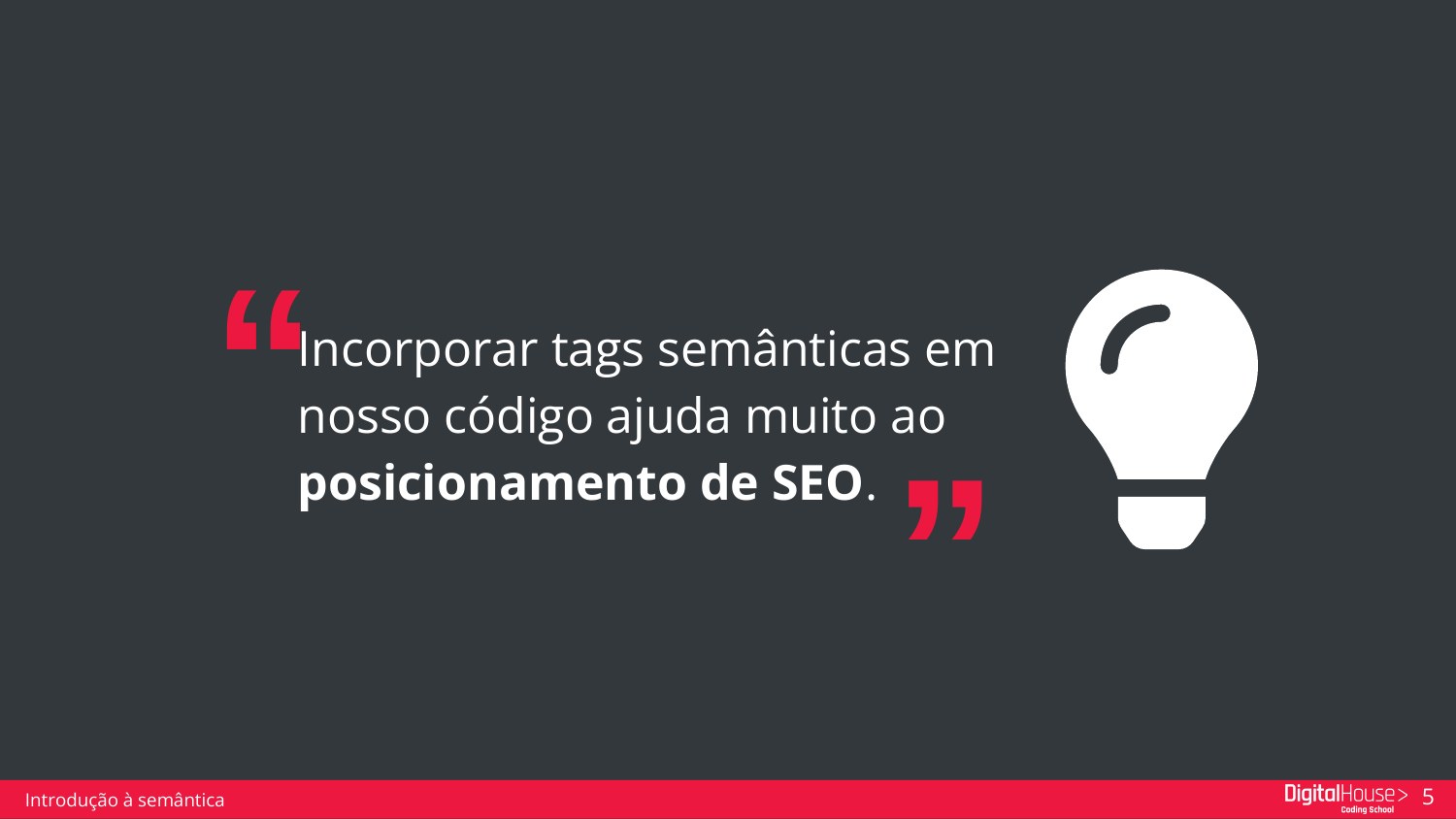

“
Incorporar tags semânticas em nosso código ajuda muito ao posicionamento de SEO.

”
Introdução à semântica